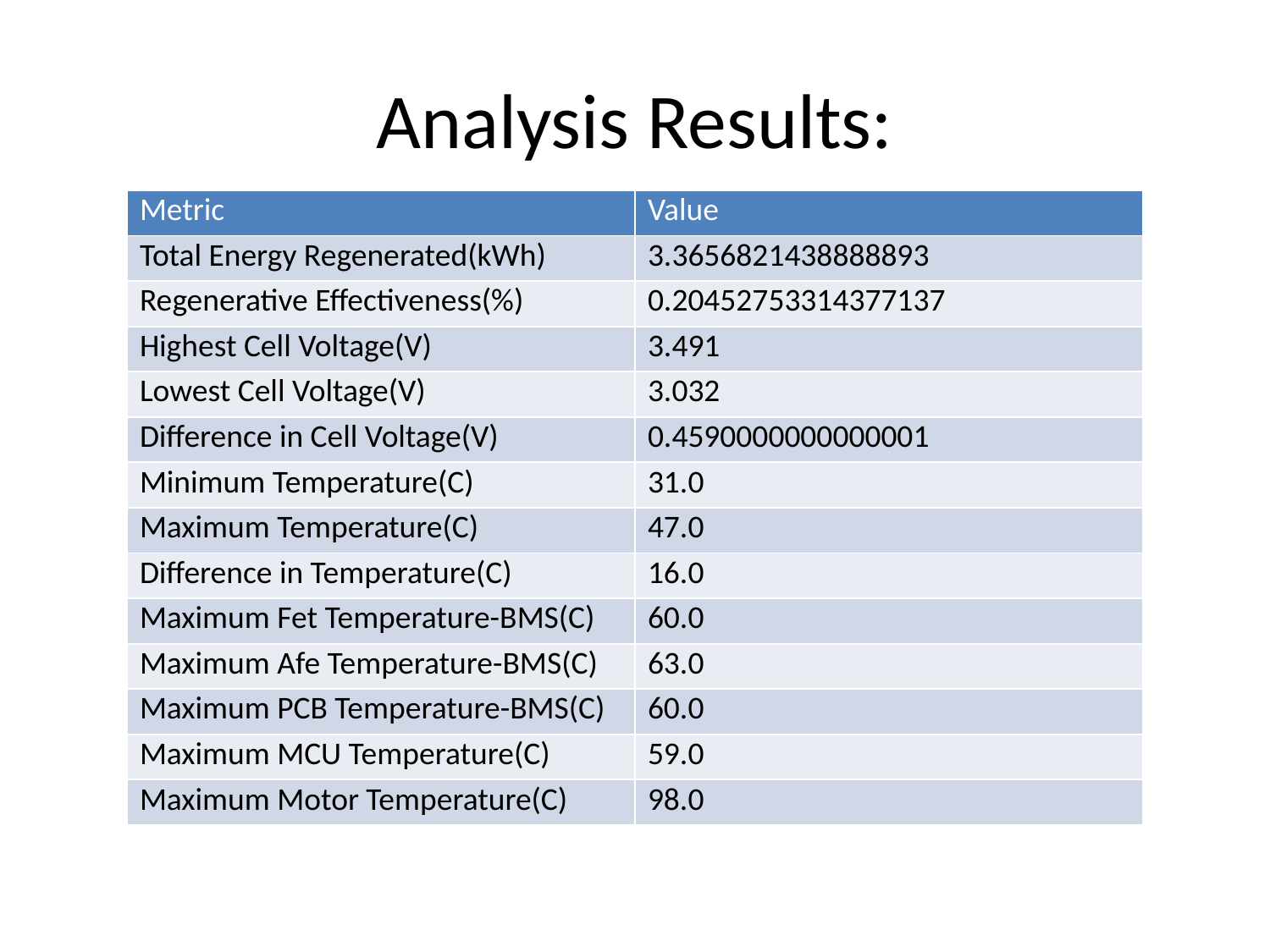

# Analysis Results:
| Metric | Value |
| --- | --- |
| Total Energy Regenerated(kWh) | 3.3656821438888893 |
| Regenerative Effectiveness(%) | 0.20452753314377137 |
| Highest Cell Voltage(V) | 3.491 |
| Lowest Cell Voltage(V) | 3.032 |
| Difference in Cell Voltage(V) | 0.4590000000000001 |
| Minimum Temperature(C) | 31.0 |
| Maximum Temperature(C) | 47.0 |
| Difference in Temperature(C) | 16.0 |
| Maximum Fet Temperature-BMS(C) | 60.0 |
| Maximum Afe Temperature-BMS(C) | 63.0 |
| Maximum PCB Temperature-BMS(C) | 60.0 |
| Maximum MCU Temperature(C) | 59.0 |
| Maximum Motor Temperature(C) | 98.0 |